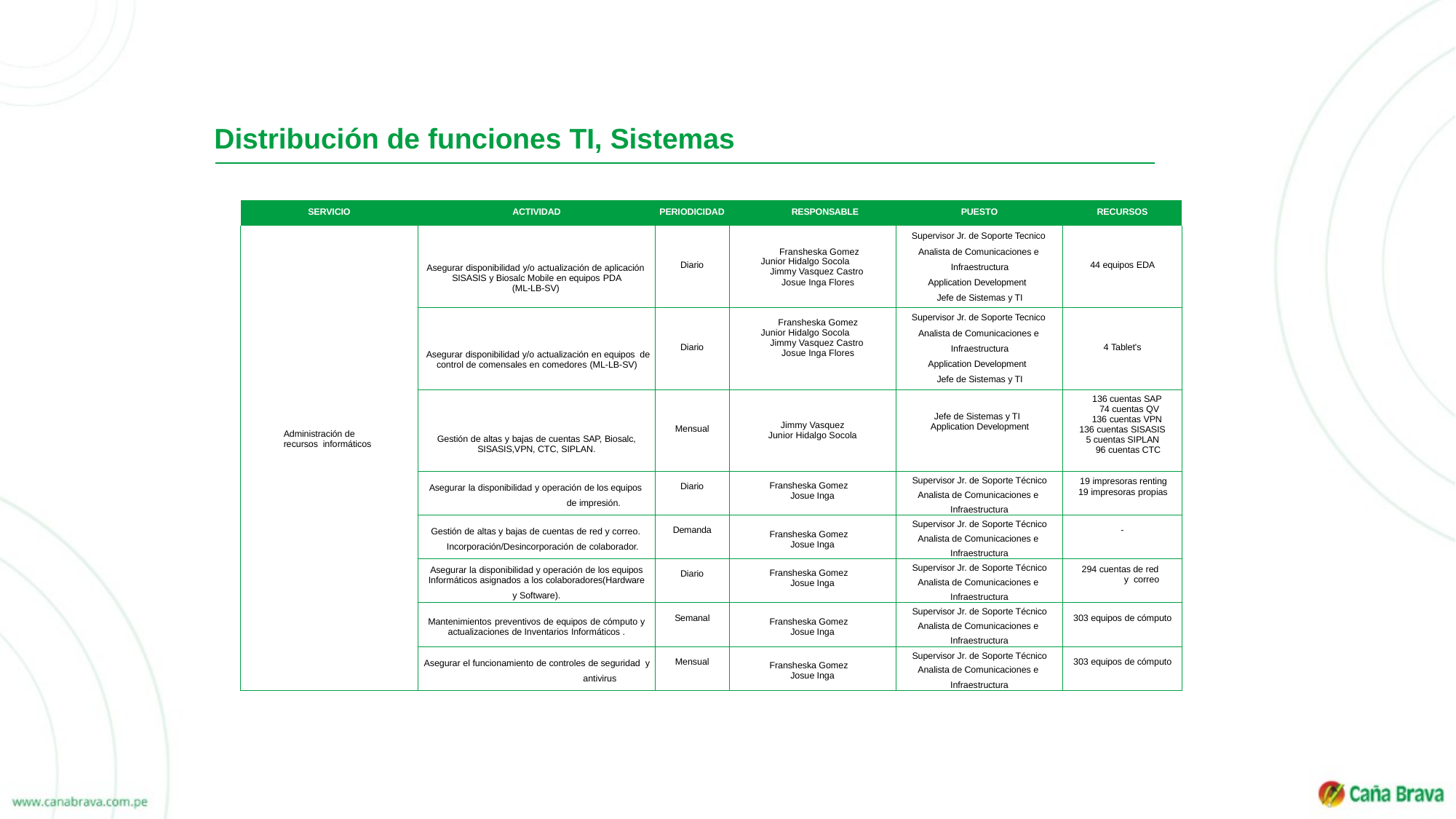

# Distribución de funciones TI, Sistemas

| SERVICIO | ACTIVIDAD | PERIODICIDAD | RESPONSABLE | PUESTO | RECURSOS |
| --- | --- | --- | --- | --- | --- |
| Administración de recursos informáticos | Asegurar disponibilidad y/o actualización de aplicación SISASIS y Biosalc Mobile en equipos PDA (ML-LB-SV) | Diario | Fransheska Gomez Junior Hidalgo Socola Jimmy Vasquez Castro Josue Inga Flores | Supervisor Jr. de Soporte Tecnico Analista de Comunicaciones e Infraestructura Application Development Jefe de Sistemas y TI | 44 equipos EDA |
|  | Asegurar disponibilidad y/o actualización en equipos de control de comensales en comedores (ML-LB-SV) | Diario | Fransheska Gomez Junior Hidalgo Socola Jimmy Vasquez Castro Josue Inga Flores | Supervisor Jr. de Soporte Tecnico Analista de Comunicaciones e Infraestructura Application Development Jefe de Sistemas y TI | 4 Tablet's |
|  | Gestión de altas y bajas de cuentas SAP, Biosalc, SISASIS,VPN, CTC, SIPLAN. | Mensual | Jimmy Vasquez Junior Hidalgo Socola | Jefe de Sistemas y TI Application Development | 136 cuentas SAP 74 cuentas QV 136 cuentas VPN 136 cuentas SISASIS 5 cuentas SIPLAN 96 cuentas CTC |
|  | Asegurar la disponibilidad y operación de los equipos de impresión. | Diario | Fransheska Gomez Josue Inga | Supervisor Jr. de Soporte Técnico Analista de Comunicaciones e Infraestructura | 19 impresoras renting 19 impresoras propias |
|  | Gestión de altas y bajas de cuentas de red y correo. Incorporación/Desincorporación de colaborador. | Demanda | Fransheska Gomez Josue Inga | Supervisor Jr. de Soporte Técnico Analista de Comunicaciones e Infraestructura | - |
|  | Asegurar la disponibilidad y operación de los equipos Informáticos asignados a los colaboradores(Hardware y Software). | Diario | Fransheska Gomez Josue Inga | Supervisor Jr. de Soporte Técnico Analista de Comunicaciones e Infraestructura | 294 cuentas de red y correo |
|  | Mantenimientos preventivos de equipos de cómputo y actualizaciones de Inventarios Informáticos . | Semanal | Fransheska Gomez Josue Inga | Supervisor Jr. de Soporte Técnico Analista de Comunicaciones e Infraestructura | 303 equipos de cómputo |
|  | Asegurar el funcionamiento de controles de seguridad y antivirus | Mensual | Fransheska Gomez Josue Inga | Supervisor Jr. de Soporte Técnico Analista de Comunicaciones e Infraestructura | 303 equipos de cómputo |